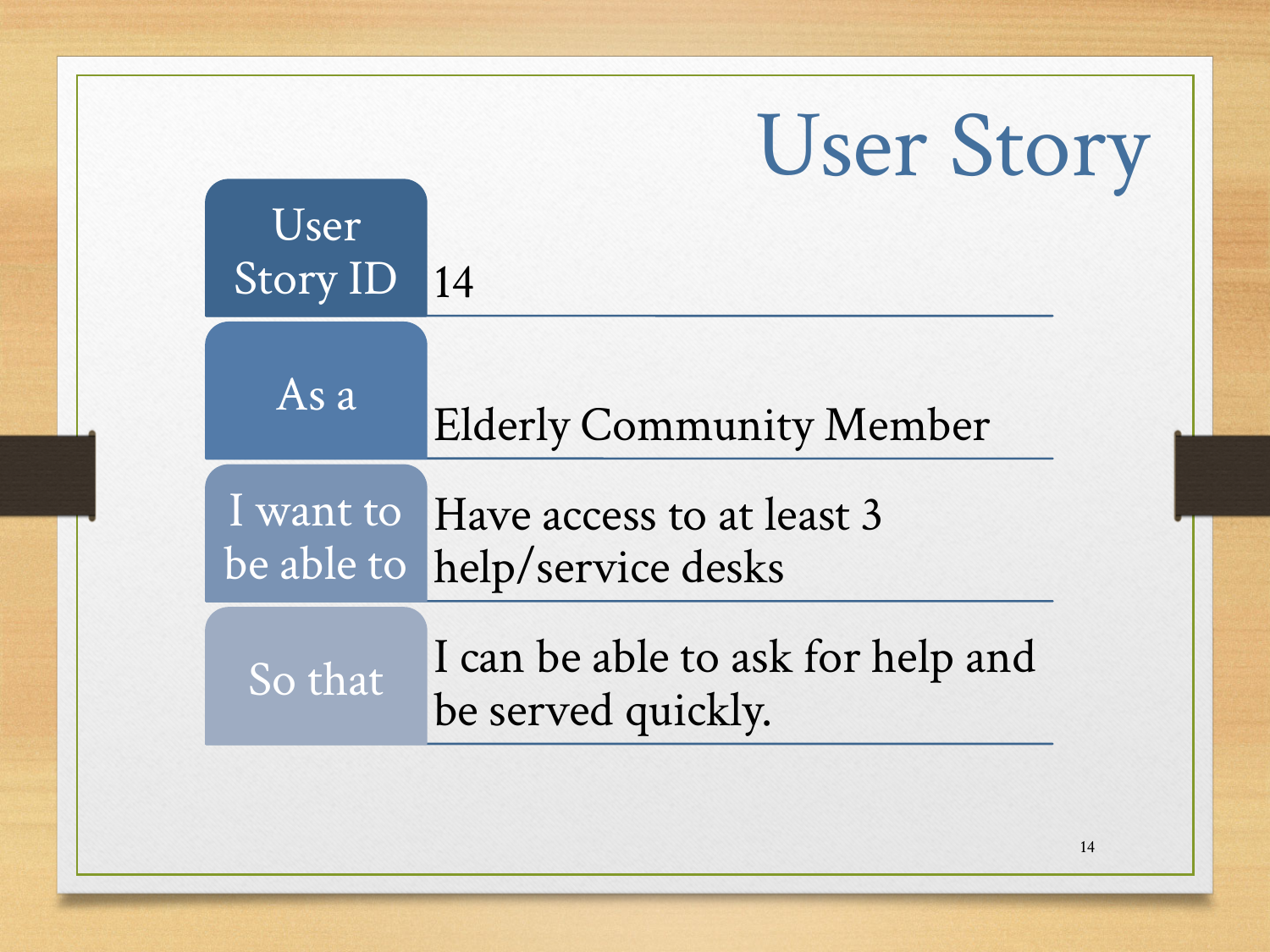

User Story
14
User Story ID
Elderly Community Member
As a
Have access to at least 3 help/service desks
I want to be able to
I can be able to ask for help and be served quickly.
So that
14